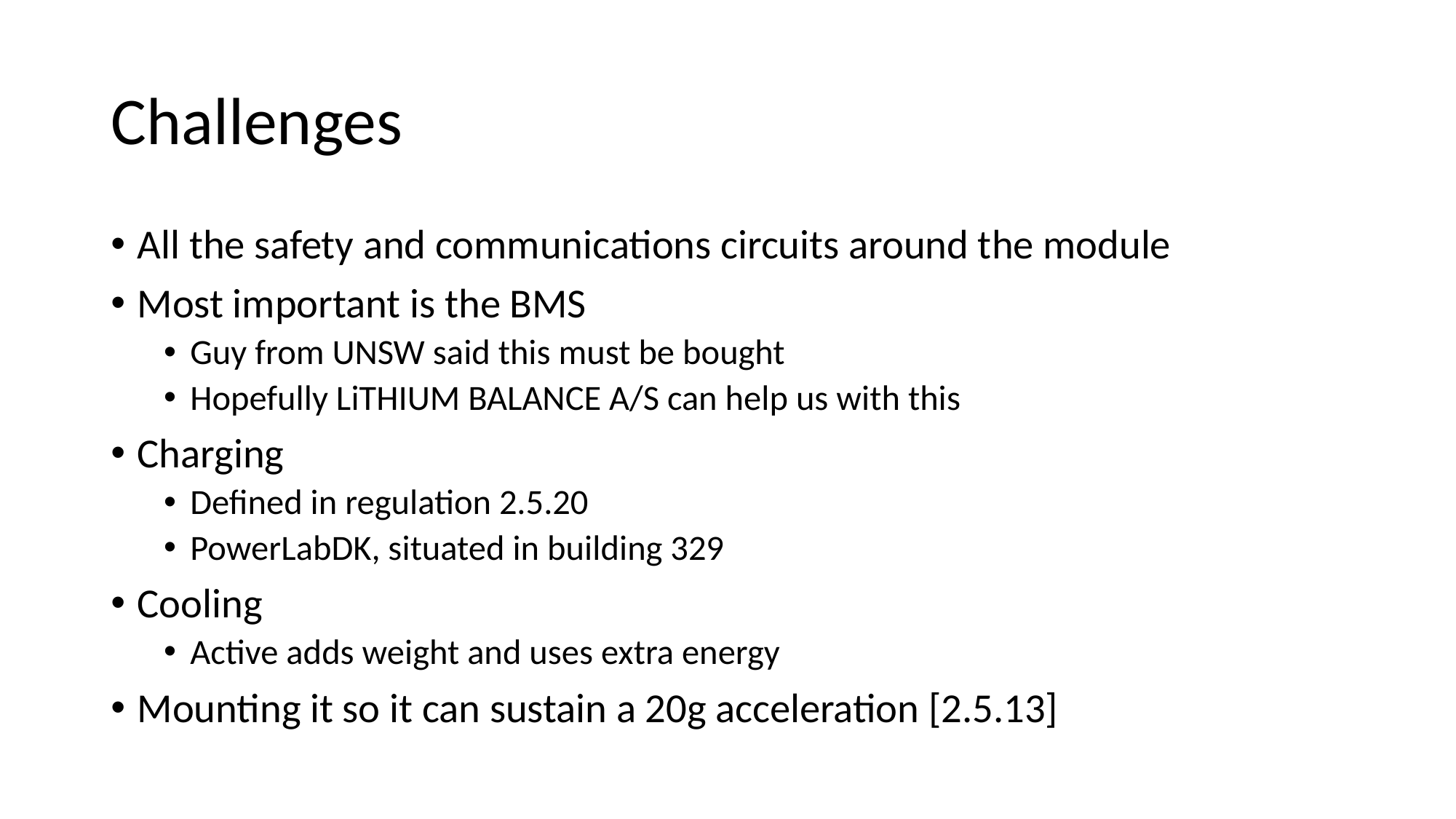

# Challenges
All the safety and communications circuits around the module
Most important is the BMS
Guy from UNSW said this must be bought
Hopefully LiTHIUM BALANCE A/S can help us with this
Charging
Defined in regulation 2.5.20
PowerLabDK, situated in building 329
Cooling
Active adds weight and uses extra energy
Mounting it so it can sustain a 20g acceleration [2.5.13]